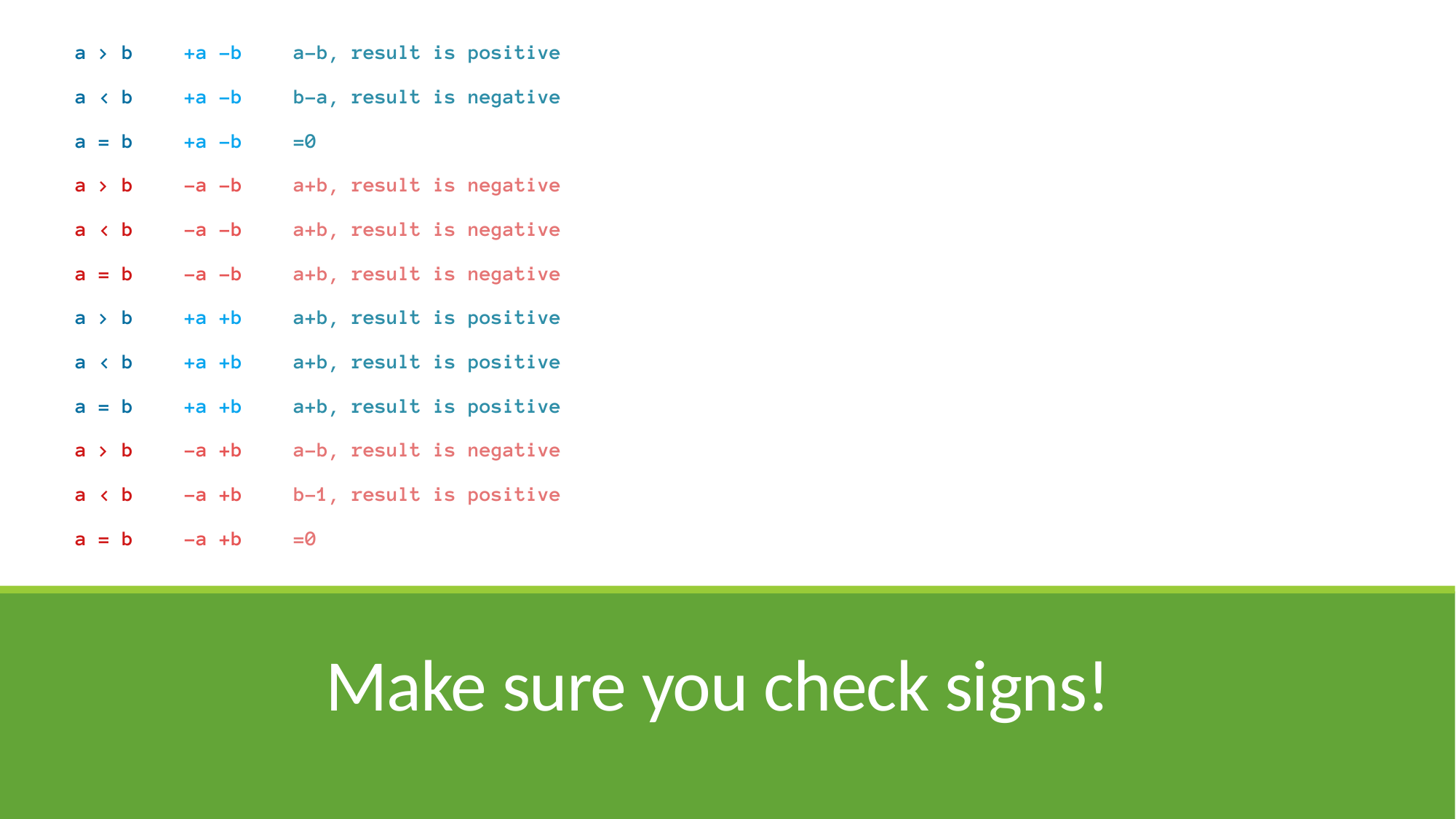

a > b 	+a –b	a-b, result is positive
a < b	+a –b	b-a, result is negative
a = b	+a –b	=0
a > b 	-a –b	a+b, result is negative
a < b	-a –b	a+b, result is negative
a = b	-a –b	a+b, result is negative
a > b 	+a +b	a+b, result is positive
a < b	+a +b	a+b, result is positive
a = b	+a +b	a+b, result is positive
a > b 	-a +b	a-b, result is negative
a < b	-a +b	b-1, result is positive
a = b	-a +b	=0

# Make sure you check signs!